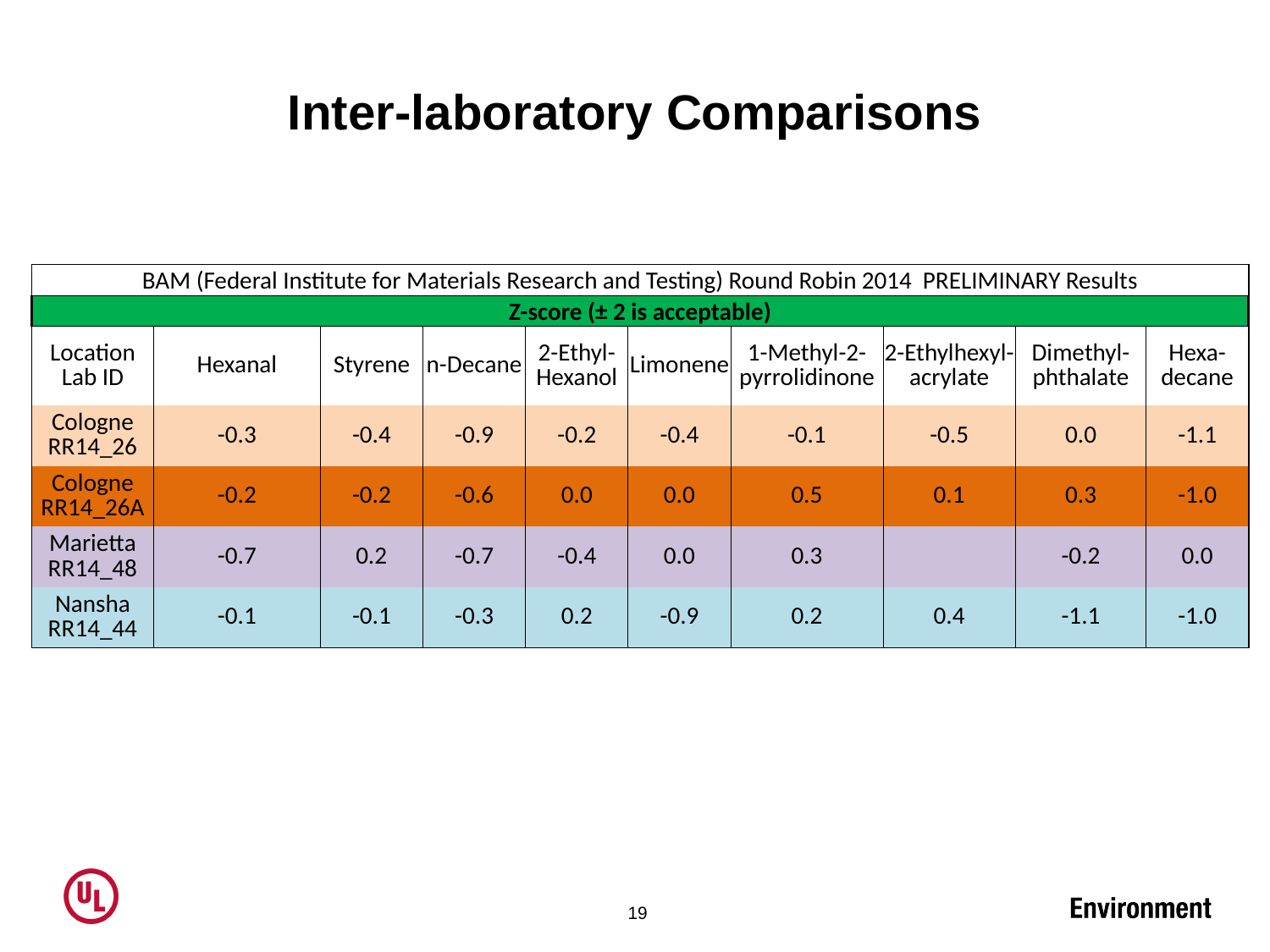

Inter-laboratory Comparisons
| BAM (Federal Institute for Materials Research and Testing) Round Robin 2014 PRELIMINARY Results |  |  |  |  |  |  |  |  |  |
| --- | --- | --- | --- | --- | --- | --- | --- | --- | --- |
| Z-score (± 2 is acceptable) |  |  |  |  |  |  |  |  |  |
| Location Lab ID | Hexanal | Styrene | n-Decane | 2-Ethyl- Hexanol | Limonene | 1-Methyl-2- pyrrolidinone | 2-Ethylhexyl- acrylate | Dimethyl- phthalate | Hexa- decane |
| Cologne RR14\_26 | -0.3 | -0.4 | -0.9 | -0.2 | -0.4 | -0.1 | -0.5 | 0.0 | -1.1 |
| Cologne RR14\_26A | -0.2 | -0.2 | -0.6 | 0.0 | 0.0 | 0.5 | 0.1 | 0.3 | -1.0 |
| Marietta RR14\_48 | -0.7 | 0.2 | -0.7 | -0.4 | 0.0 | 0.3 |  | -0.2 | 0.0 |
| Nansha RR14\_44 | -0.1 | -0.1 | -0.3 | 0.2 | -0.9 | 0.2 | 0.4 | -1.1 | -1.0 |
19